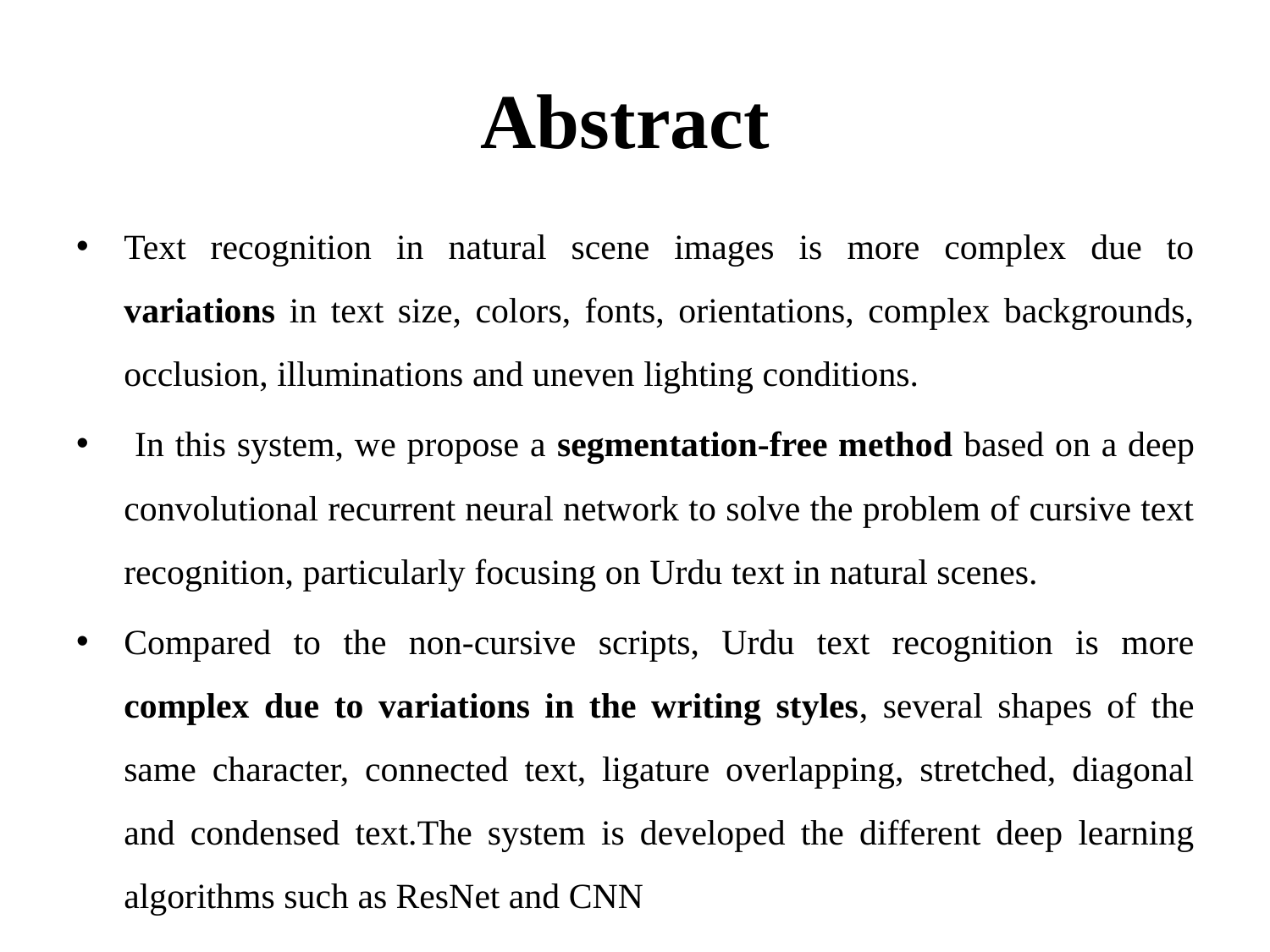

# Abstract
Text recognition in natural scene images is more complex due to variations in text size, colors, fonts, orientations, complex backgrounds, occlusion, illuminations and uneven lighting conditions.
 In this system, we propose a segmentation-free method based on a deep convolutional recurrent neural network to solve the problem of cursive text recognition, particularly focusing on Urdu text in natural scenes.
Compared to the non-cursive scripts, Urdu text recognition is more complex due to variations in the writing styles, several shapes of the same character, connected text, ligature overlapping, stretched, diagonal and condensed text.The system is developed the different deep learning algorithms such as ResNet and CNN